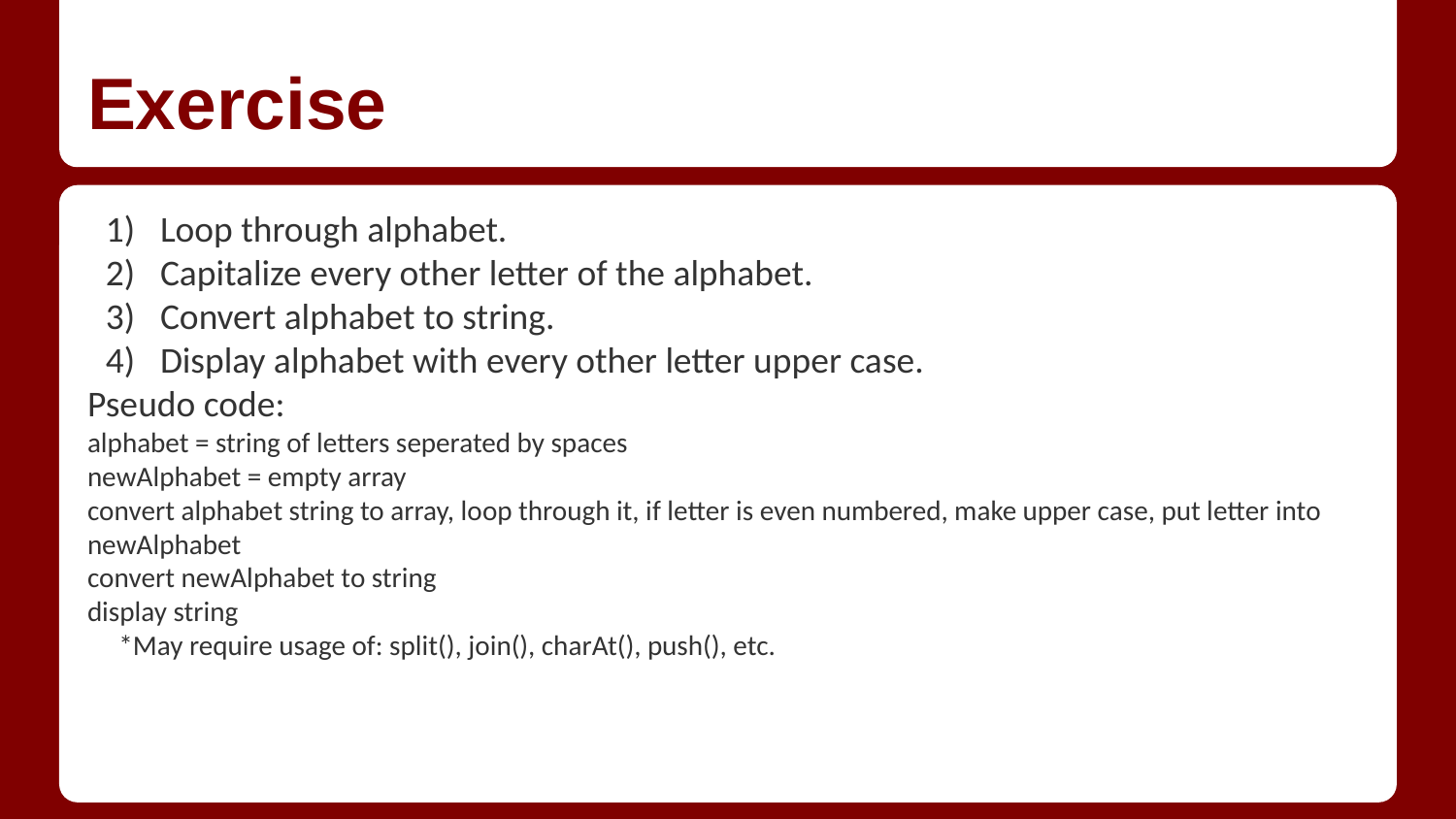

# Exercise
Loop through alphabet.
Capitalize every other letter of the alphabet.
Convert alphabet to string.
Display alphabet with every other letter upper case.
Pseudo code:
alphabet = string of letters seperated by spaces
newAlphabet = empty array
convert alphabet string to array, loop through it, if letter is even numbered, make upper case, put letter into newAlphabet
convert newAlphabet to string
display string
     *May require usage of: split(), join(), charAt(), push(), etc.